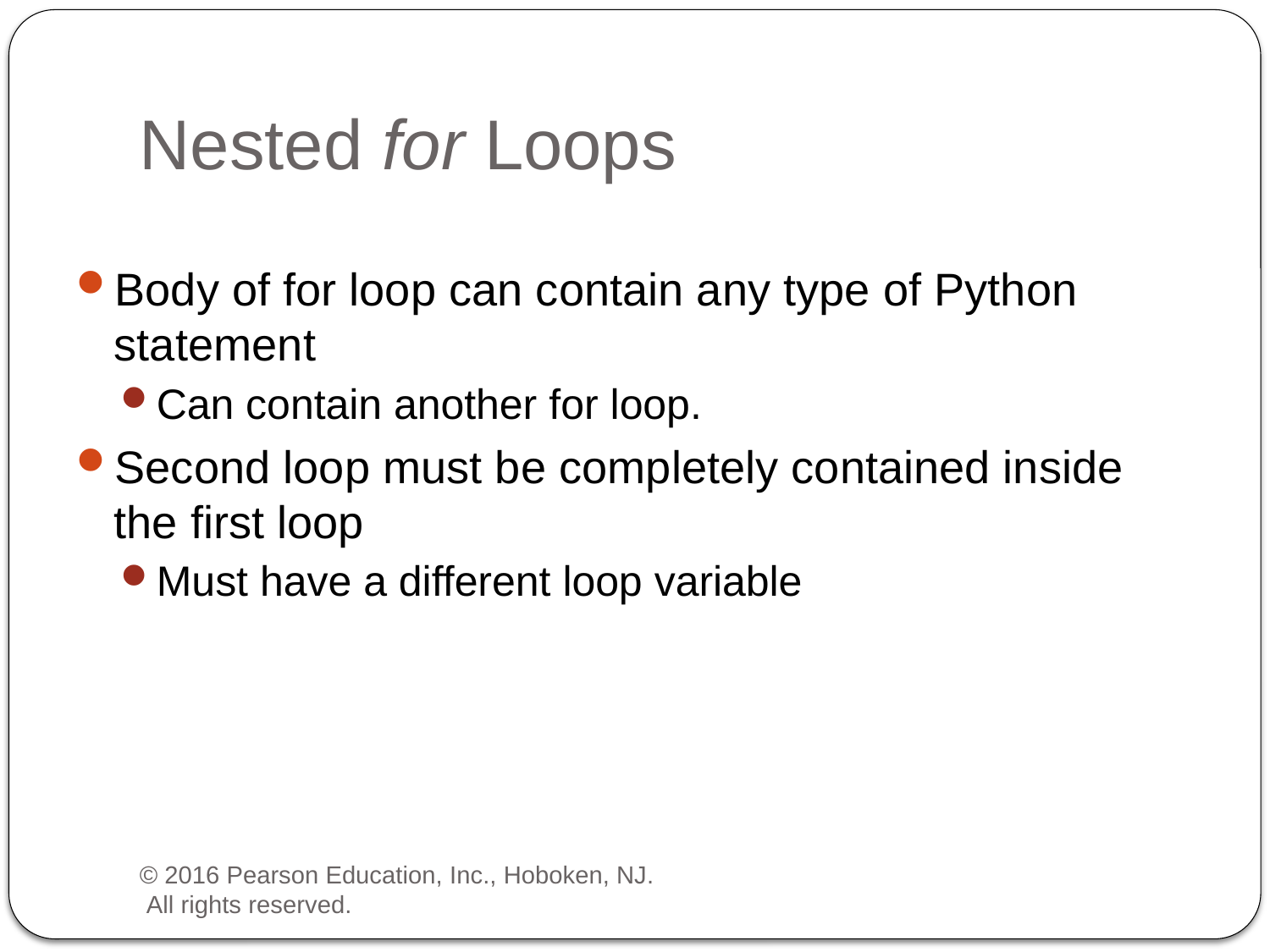

# Nested for Loops
Body of for loop can contain any type of Python statement
Can contain another for loop.
Second loop must be completely contained inside the first loop
Must have a different loop variable
© 2016 Pearson Education, Inc., Hoboken, NJ.  All rights reserved.